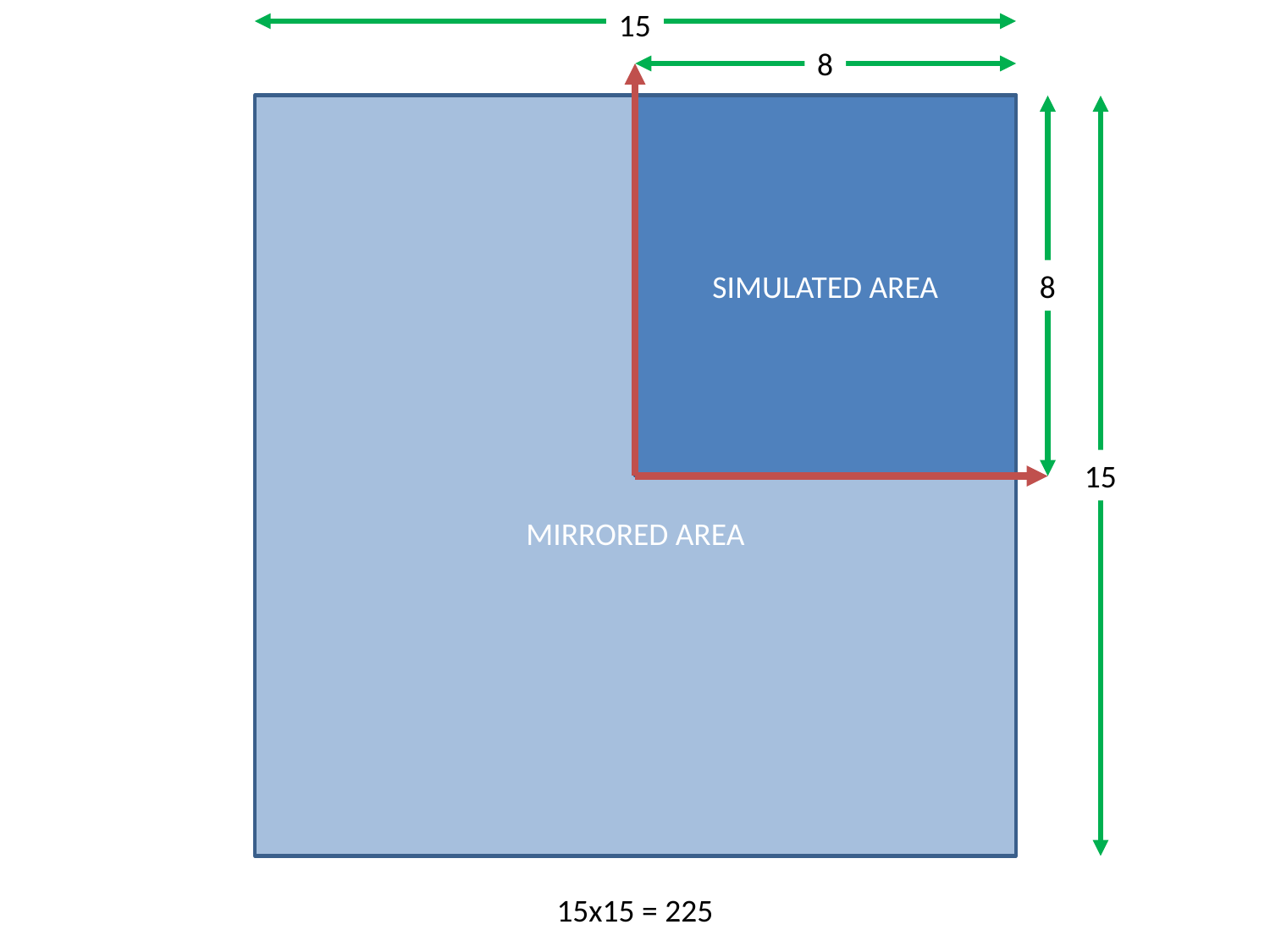

15
8

MIRRORED AREA
SIMULATED AREA
8
15
15x15 = 225